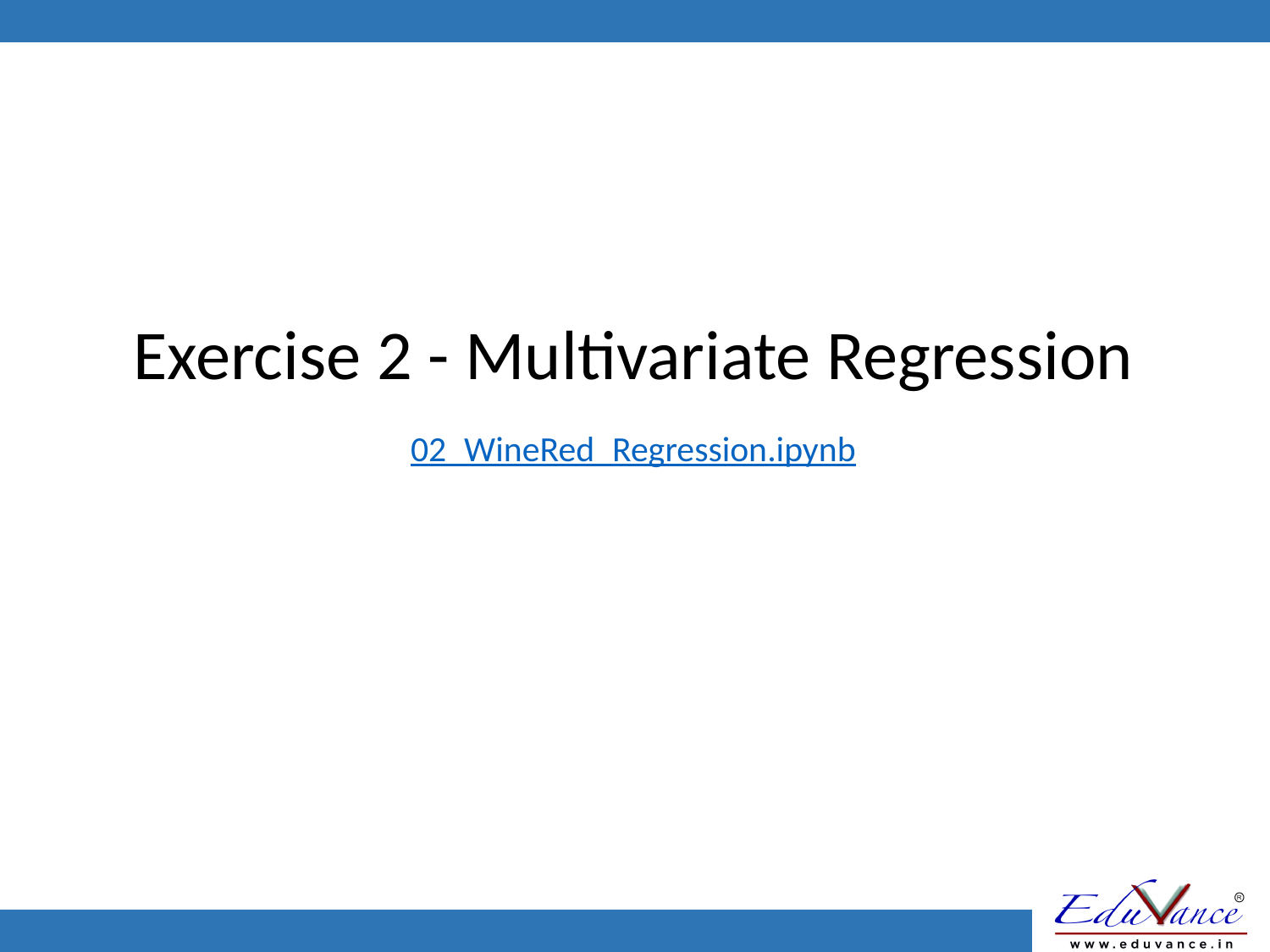

# Exercise 2 - Multivariate Regression
02_WineRed_Regression.ipynb